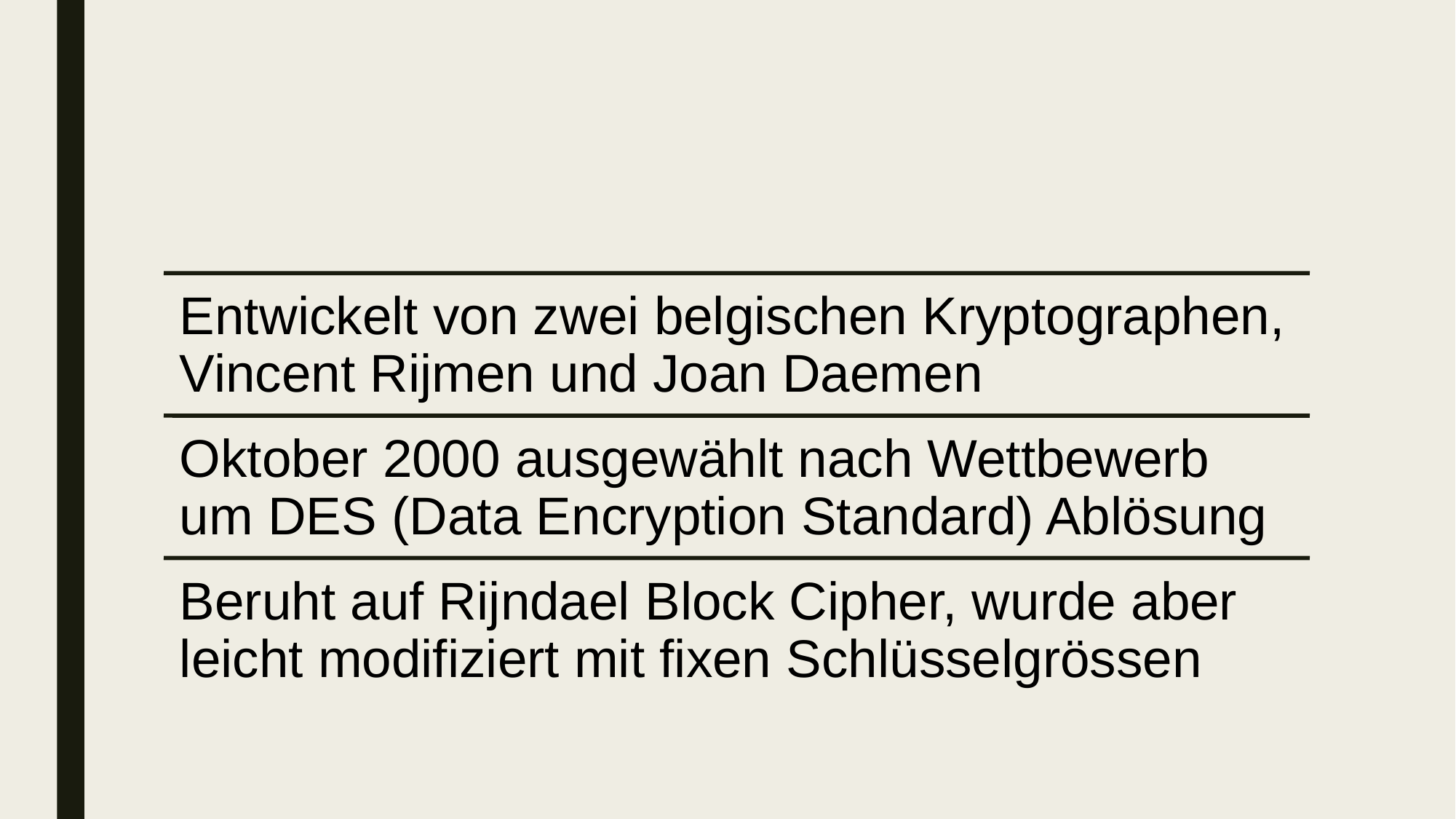

Entwickelt von zwei belgischen Kryptographen, Vincent Rijmen und Joan Daemen
Oktober 2000 ausgewählt nach Wettbewerb um DES (Data Encryption Standard) Ablösung
Beruht auf Rijndael Block Cipher, wurde aber leicht modifiziert mit fixen Schlüsselgrössen